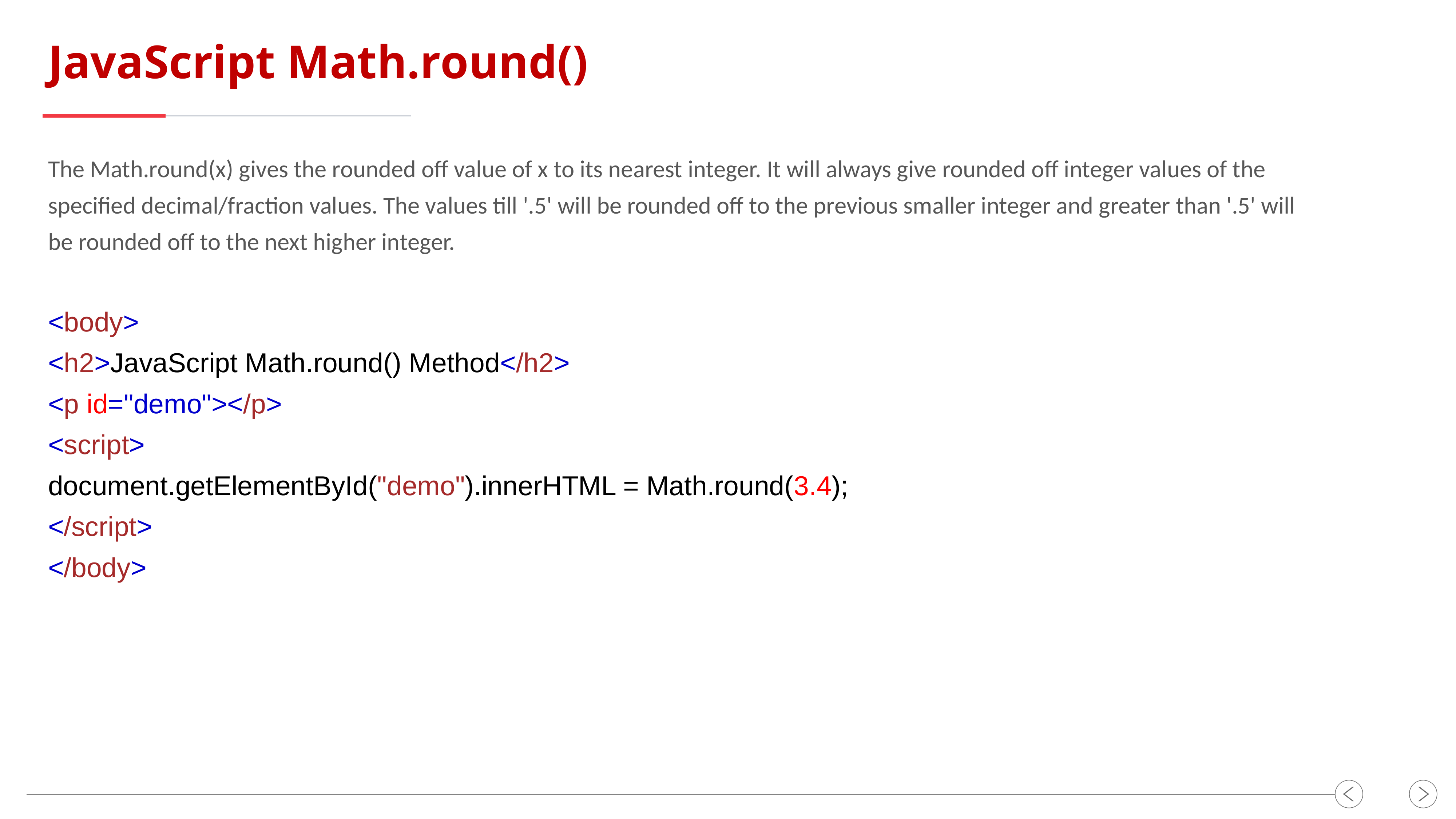

JavaScript Math.round()
The Math.round(x) gives the rounded off value of x to its nearest integer. It will always give rounded off integer values of the specified decimal/fraction values. The values till '.5' will be rounded off to the previous smaller integer and greater than '.5' will be rounded off to the next higher integer.
<body>
<h2>JavaScript Math.round() Method</h2>
<p id="demo"></p>
<script>
document.getElementById("demo").innerHTML = Math.round(3.4);
</script>
</body>